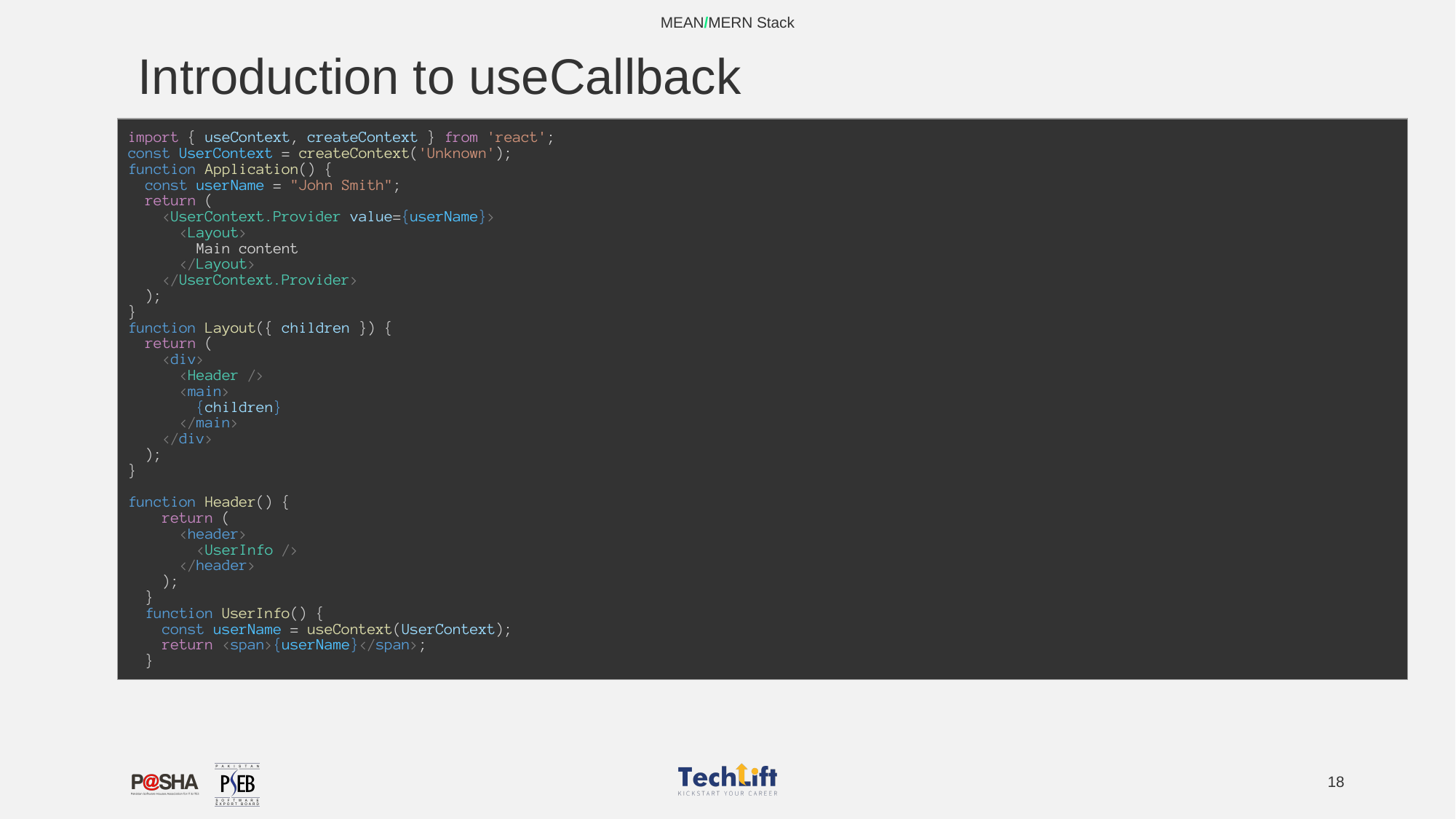

MEAN/MERN Stack
# Introduction to useCallback
| import { useContext, createContext } from 'react'; const UserContext = createContext('Unknown'); function Application() {   const userName = "John Smith";   return (     <UserContext.Provider value={userName}>       <Layout>         Main content       </Layout>     </UserContext.Provider>   ); } function Layout({ children }) {   return (     <div>       <Header />       <main>         {children}       </main>     </div>   ); } function Header() {     return (       <header>         <UserInfo />       </header>     );   }   function UserInfo() {     const userName = useContext(UserContext);     return <span>{userName}</span>;   } |
| --- |
18